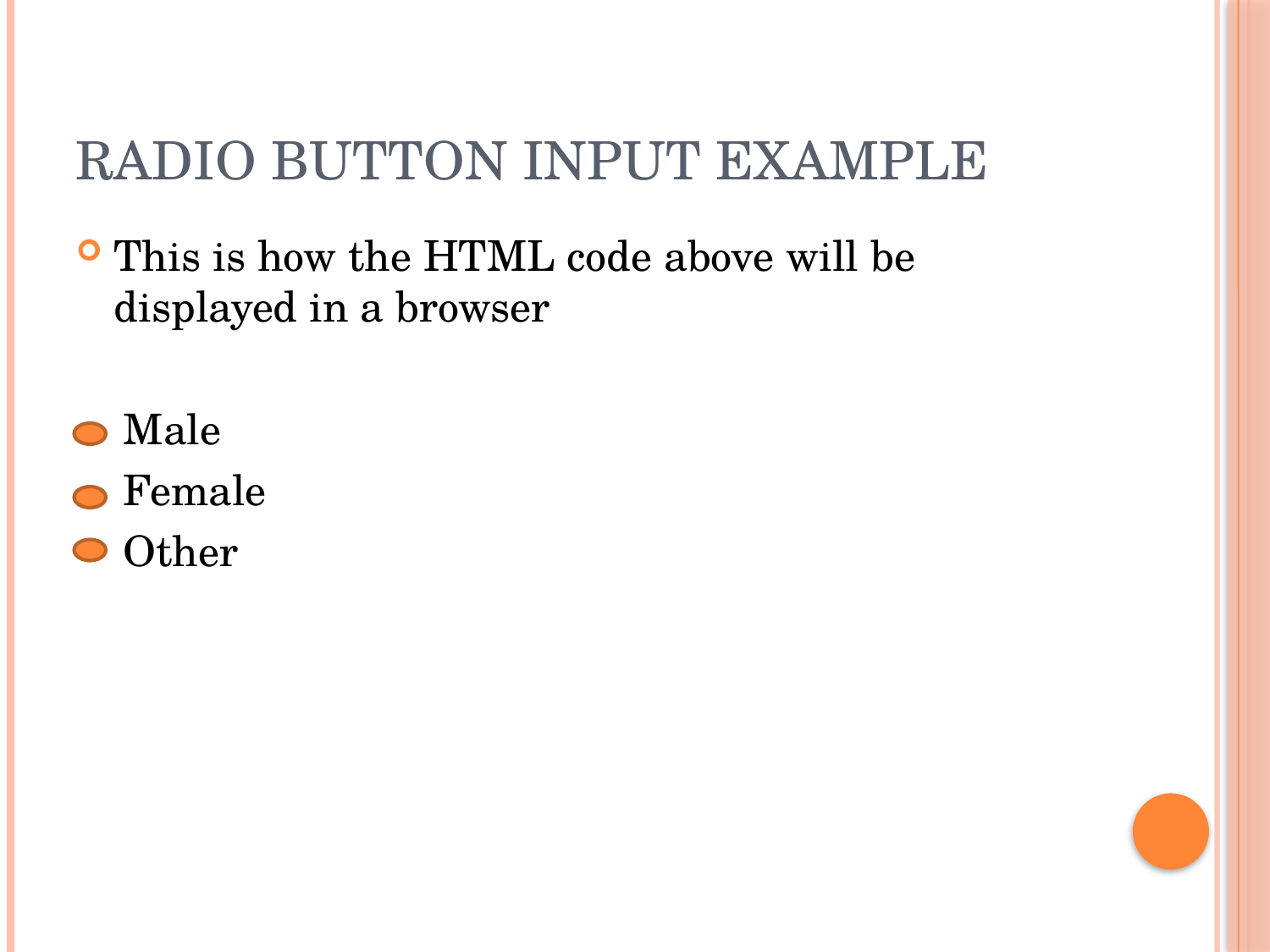

# Radio Button Input Example
This is how the HTML code above will be displayed in a browser

    Male
    Female
    Other